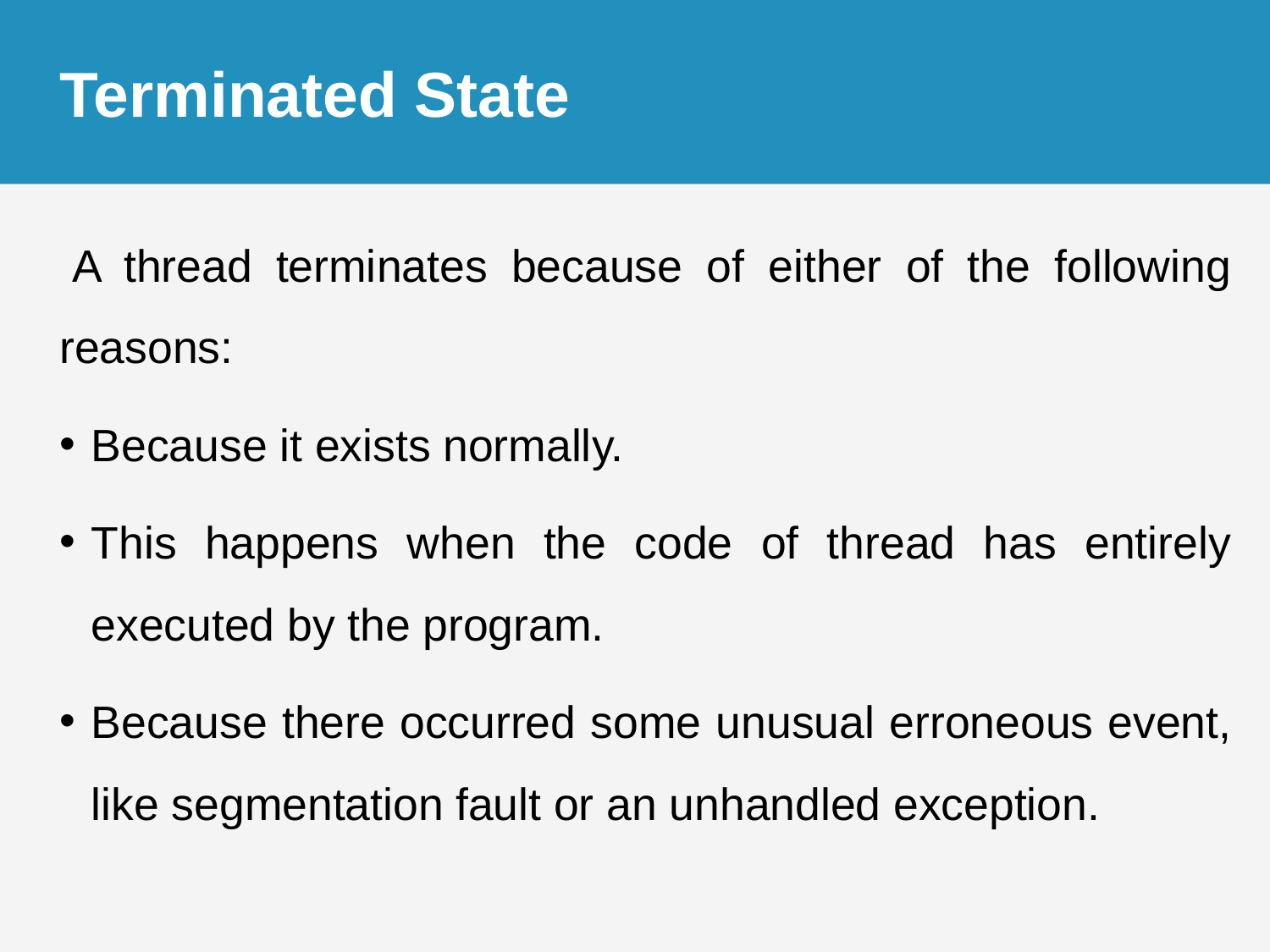

# Terminated State
 A thread terminates because of either of the following reasons:
Because it exists normally.
This happens when the code of thread has entirely executed by the program.
Because there occurred some unusual erroneous event, like segmentation fault or an unhandled exception.